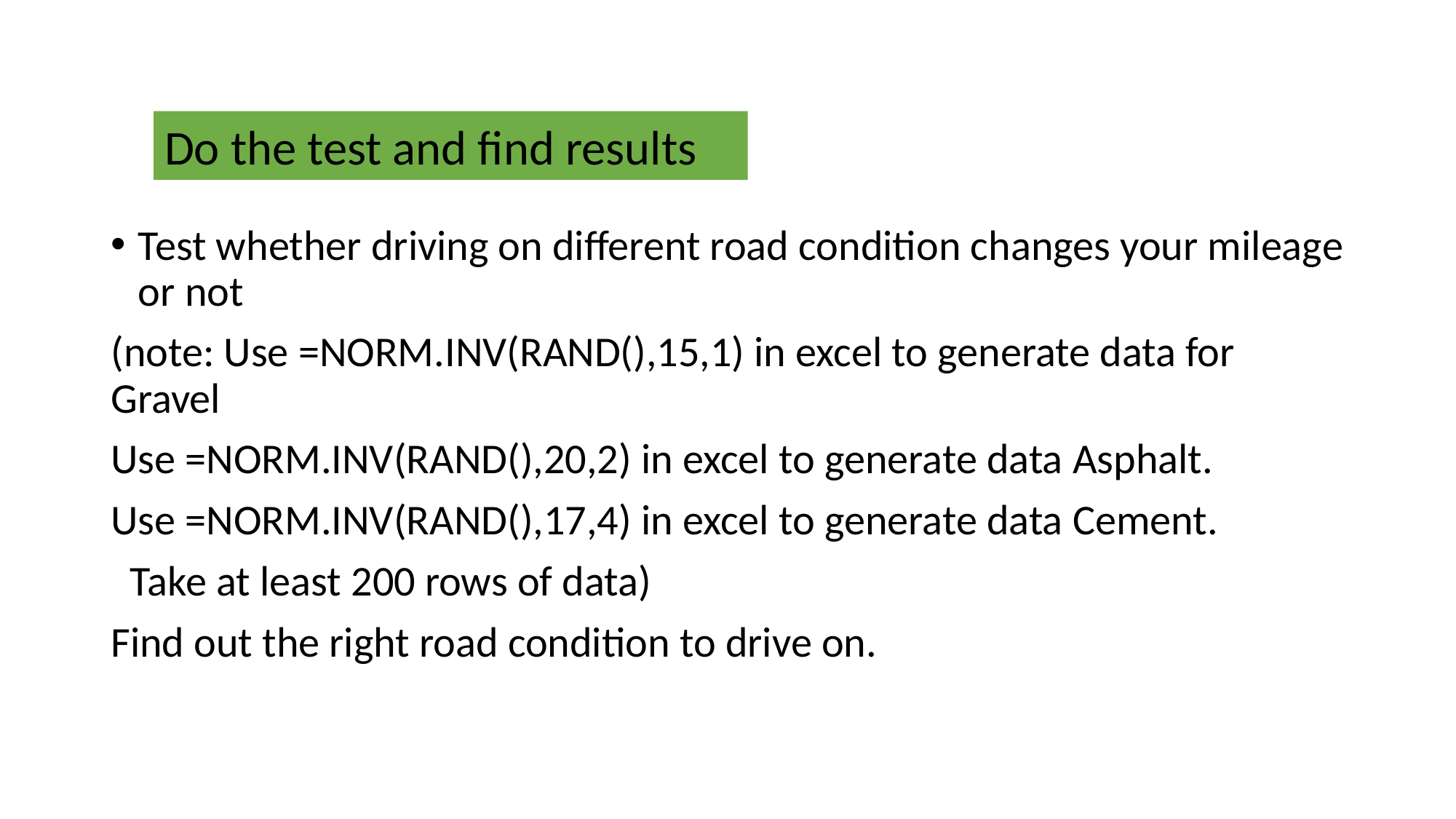

Do the test and find results
Test whether driving on different road condition changes your mileage or not
(note: Use =NORM.INV(RAND(),15,1) in excel to generate data for Gravel
Use =NORM.INV(RAND(),20,2) in excel to generate data Asphalt.
Use =NORM.INV(RAND(),17,4) in excel to generate data Cement.
  Take at least 200 rows of data)
Find out the right road condition to drive on.